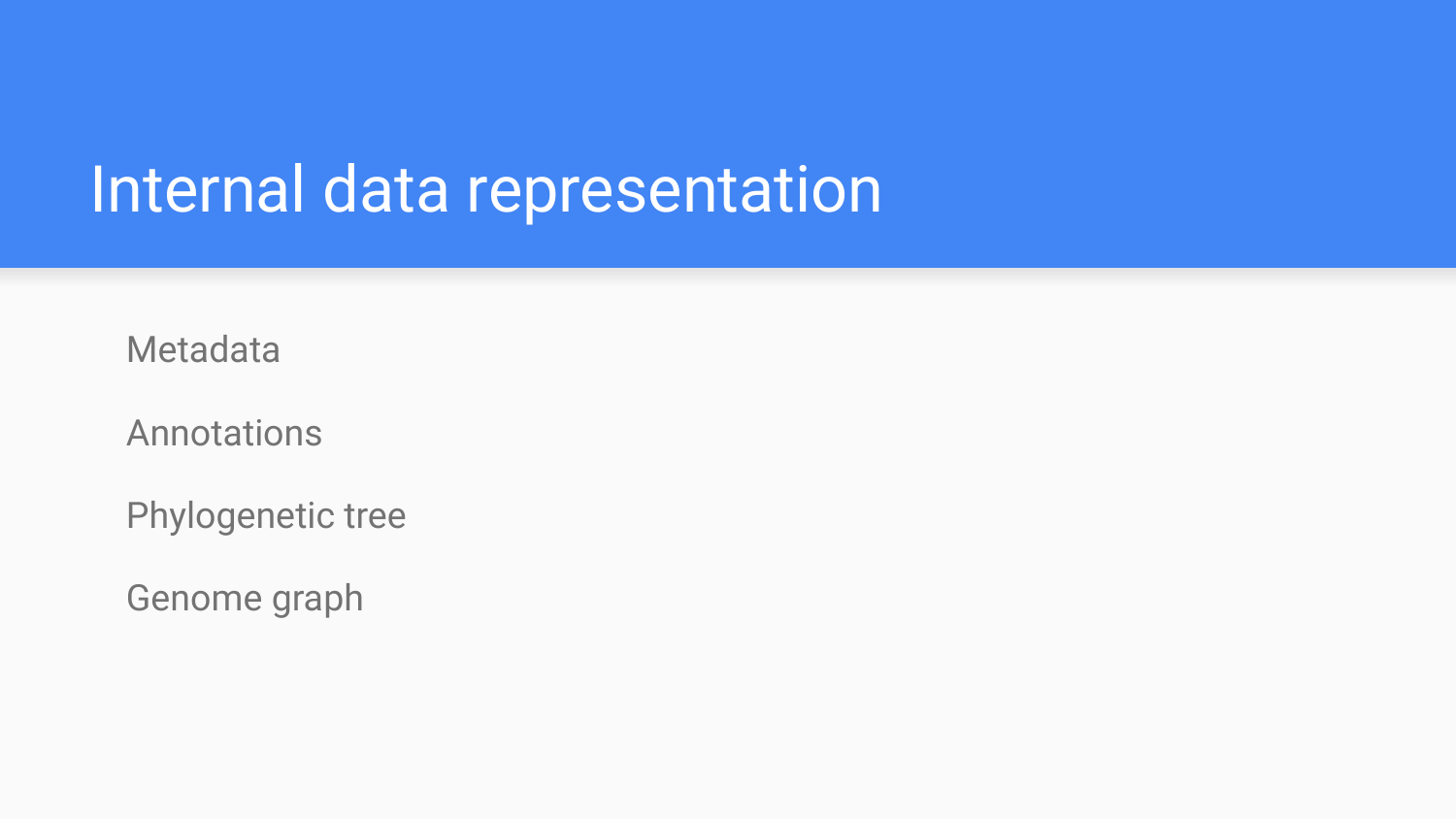

# Internal data representation
Metadata
Annotations
Phylogenetic tree
Genome graph